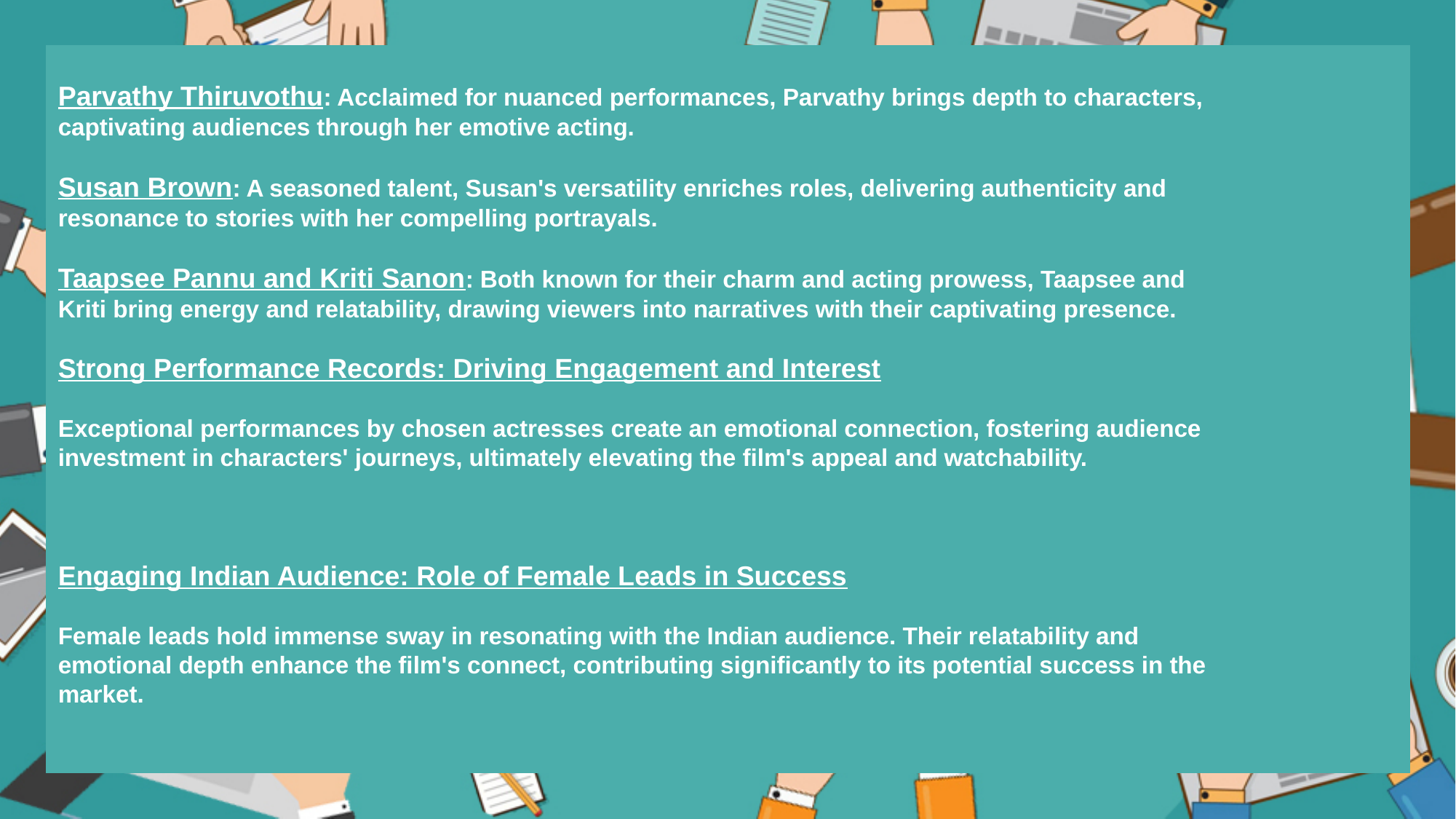

Parvathy Thiruvothu: Acclaimed for nuanced performances, Parvathy brings depth to characters, captivating audiences through her emotive acting.

Susan Brown: A seasoned talent, Susan's versatility enriches roles, delivering authenticity and resonance to stories with her compelling portrayals.

Taapsee Pannu and Kriti Sanon: Both known for their charm and acting prowess, Taapsee and Kriti bring energy and relatability, drawing viewers into narratives with their captivating presence.

Strong Performance Records: Driving Engagement and Interest

Exceptional performances by chosen actresses create an emotional connection, fostering audience investment in characters' journeys, ultimately elevating the film's appeal and watchability.

Engaging Indian Audience: Role of Female Leads in Success

Female leads hold immense sway in resonating with the Indian audience. Their relatability and emotional depth enhance the film's connect, contributing significantly to its potential success in the market.